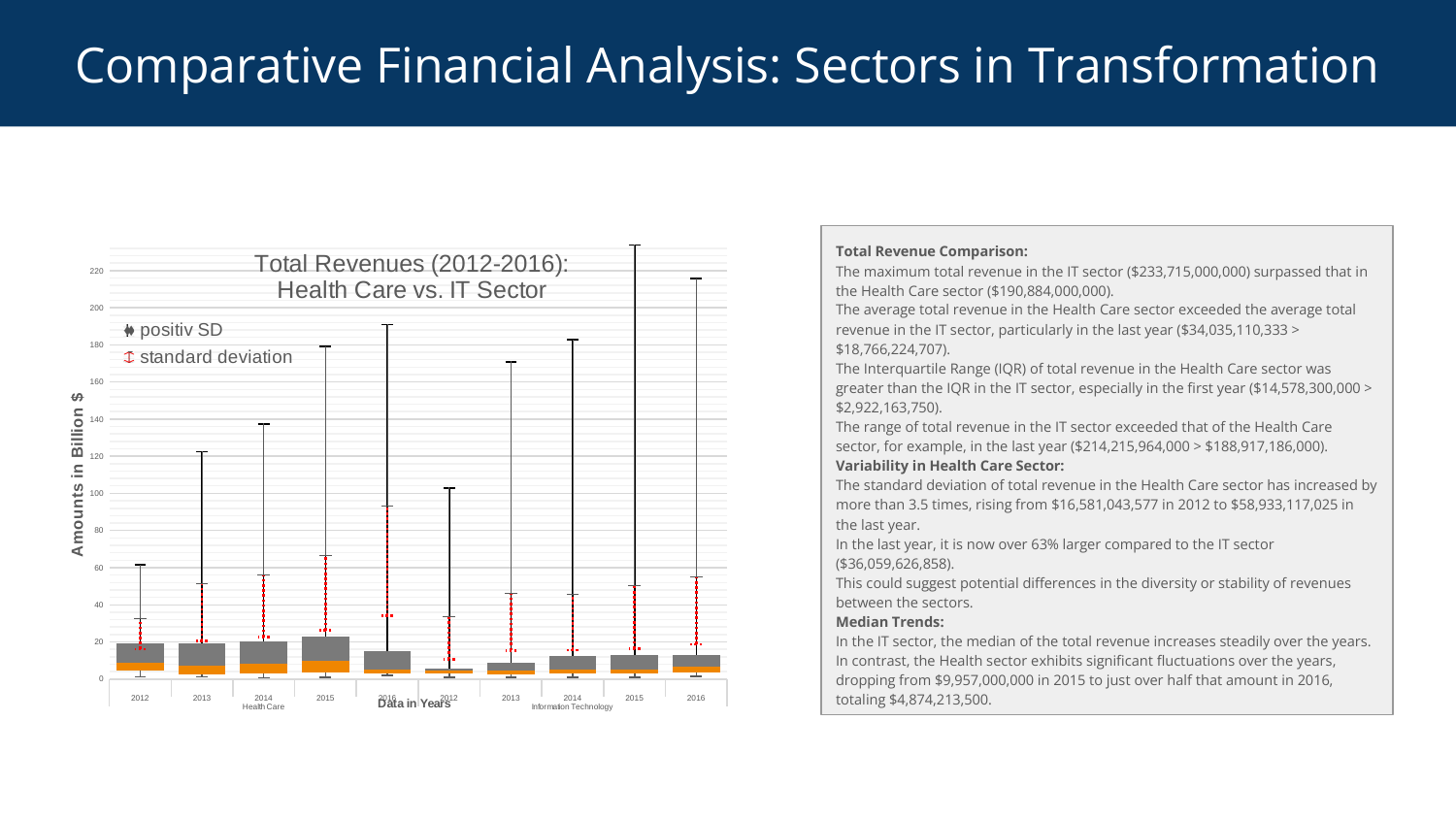

# Comparative Financial Analysis: Sectors in Transformation

[unsupported chart]

Total Revenue Comparison:
The maximum total revenue in the IT sector ($233,715,000,000) surpassed that in the Health Care sector ($190,884,000,000).
The average total revenue in the Health Care sector exceeded the average total revenue in the IT sector, particularly in the last year ($34,035,110,333 > $18,766,224,707).
The Interquartile Range (IQR) of total revenue in the Health Care sector was greater than the IQR in the IT sector, especially in the first year ($14,578,300,000 > $2,922,163,750).
The range of total revenue in the IT sector exceeded that of the Health Care sector, for example, in the last year ($214,215,964,000 > $188,917,186,000).
Variability in Health Care Sector:
The standard deviation of total revenue in the Health Care sector has increased by more than 3.5 times, rising from $16,581,043,577 in 2012 to $58,933,117,025 in the last year.
In the last year, it is now over 63% larger compared to the IT sector ($36,059,626,858).
This could suggest potential differences in the diversity or stability of revenues between the sectors.
Median Trends:
In the IT sector, the median of the total revenue increases steadily over the years.
In contrast, the Health sector exhibits significant fluctuations over the years, dropping from $9,957,000,000 in 2015 to just over half that amount in 2016, totaling $4,874,213,500.